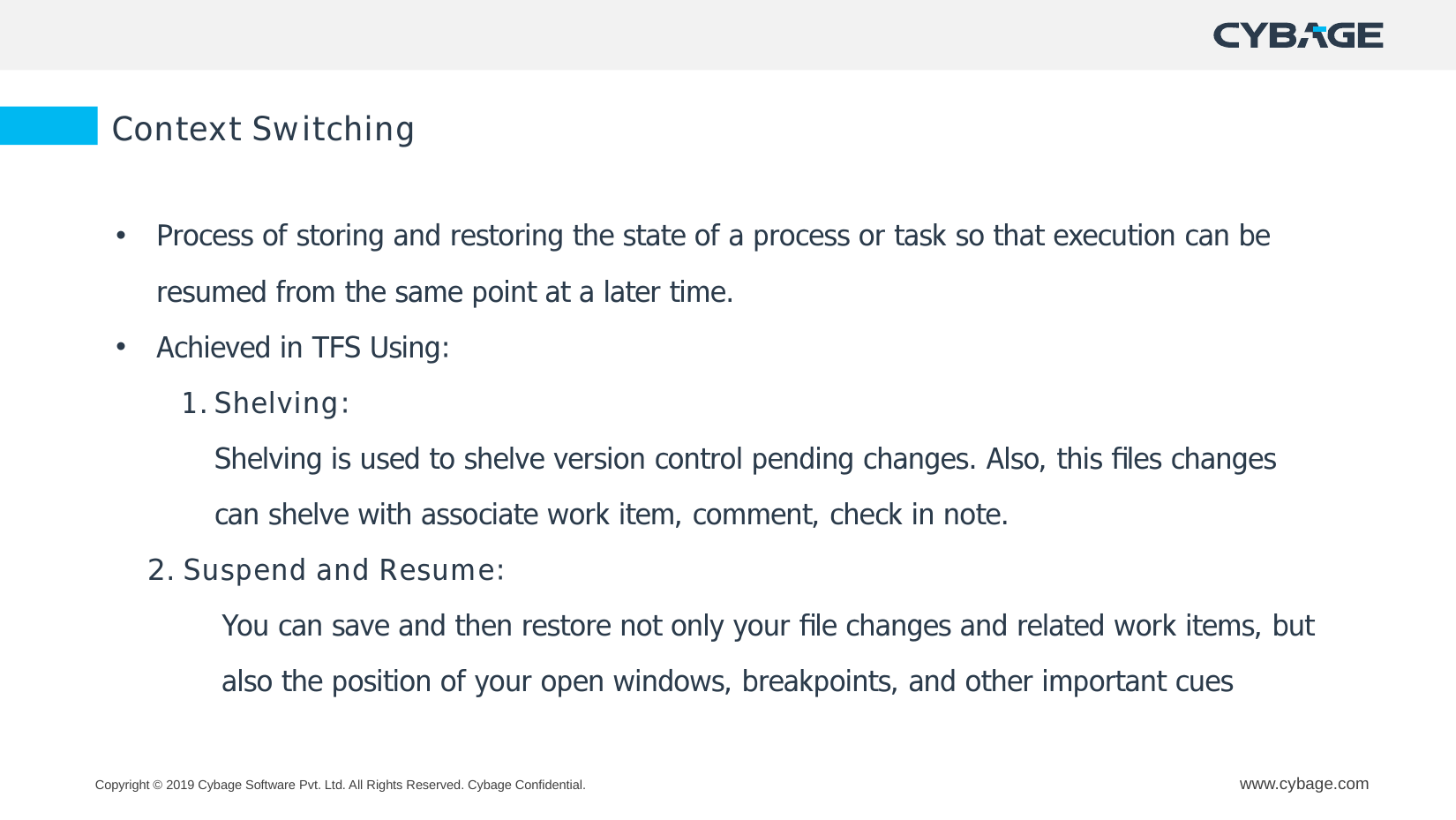

Context Switching

Process of storing and restoring the state of a process or task so that execution can be resumed from the same point at a later time.
Achieved in TFS Using:
Shelving:
	Shelving is used to shelve version control pending changes. Also, this files changes can shelve with associate work item, comment, check in note.
2. Suspend and Resume:
	You can save and then restore not only your file changes and related work items, but also the position of your open windows, breakpoints, and other important cues